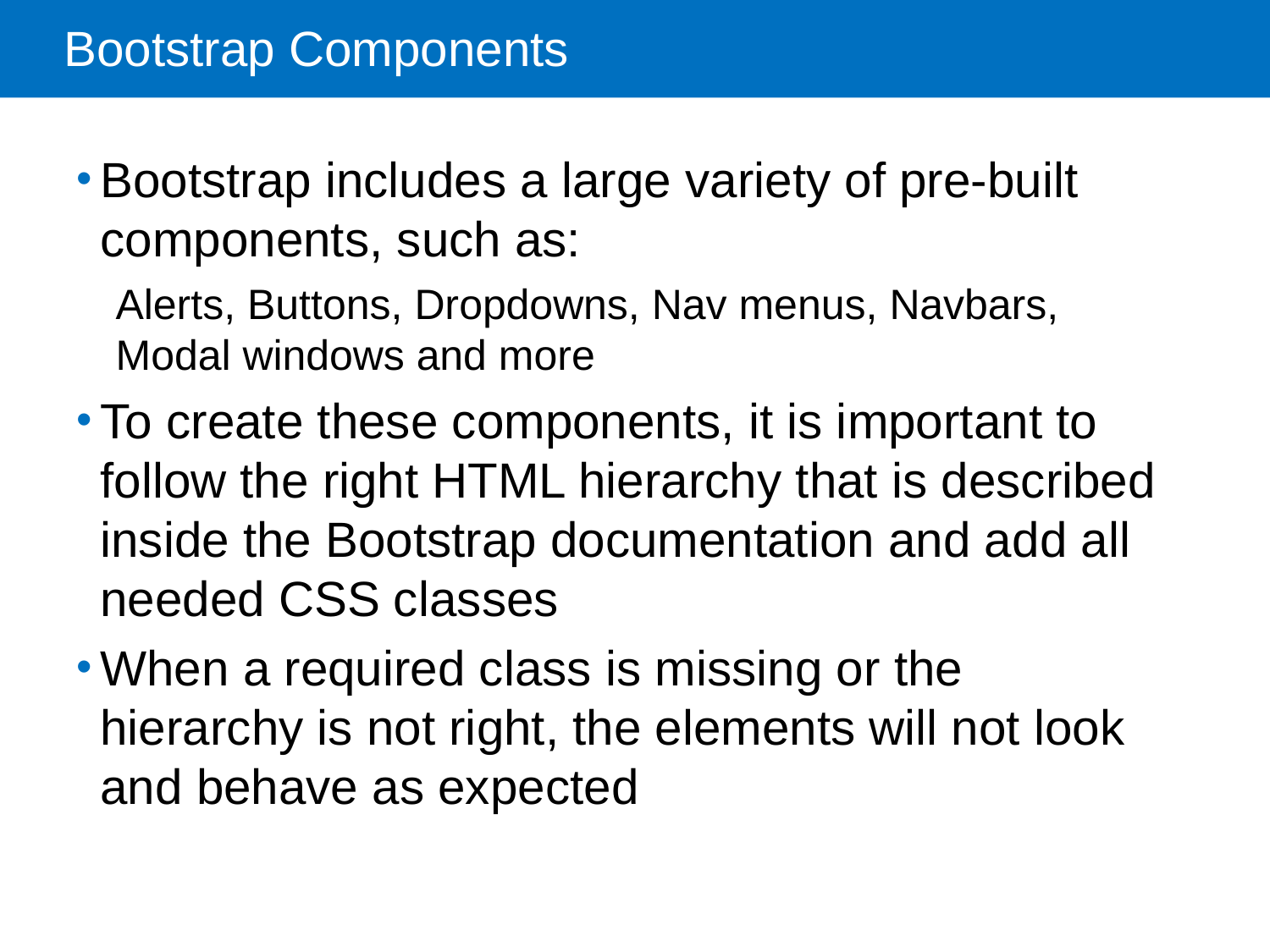

# Bootstrap Components
Bootstrap includes a large variety of pre-built components, such as:
Alerts, Buttons, Dropdowns, Nav menus, Navbars, Modal windows and more
To create these components, it is important to follow the right HTML hierarchy that is described inside the Bootstrap documentation and add all needed CSS classes
When a required class is missing or the hierarchy is not right, the elements will not look and behave as expected